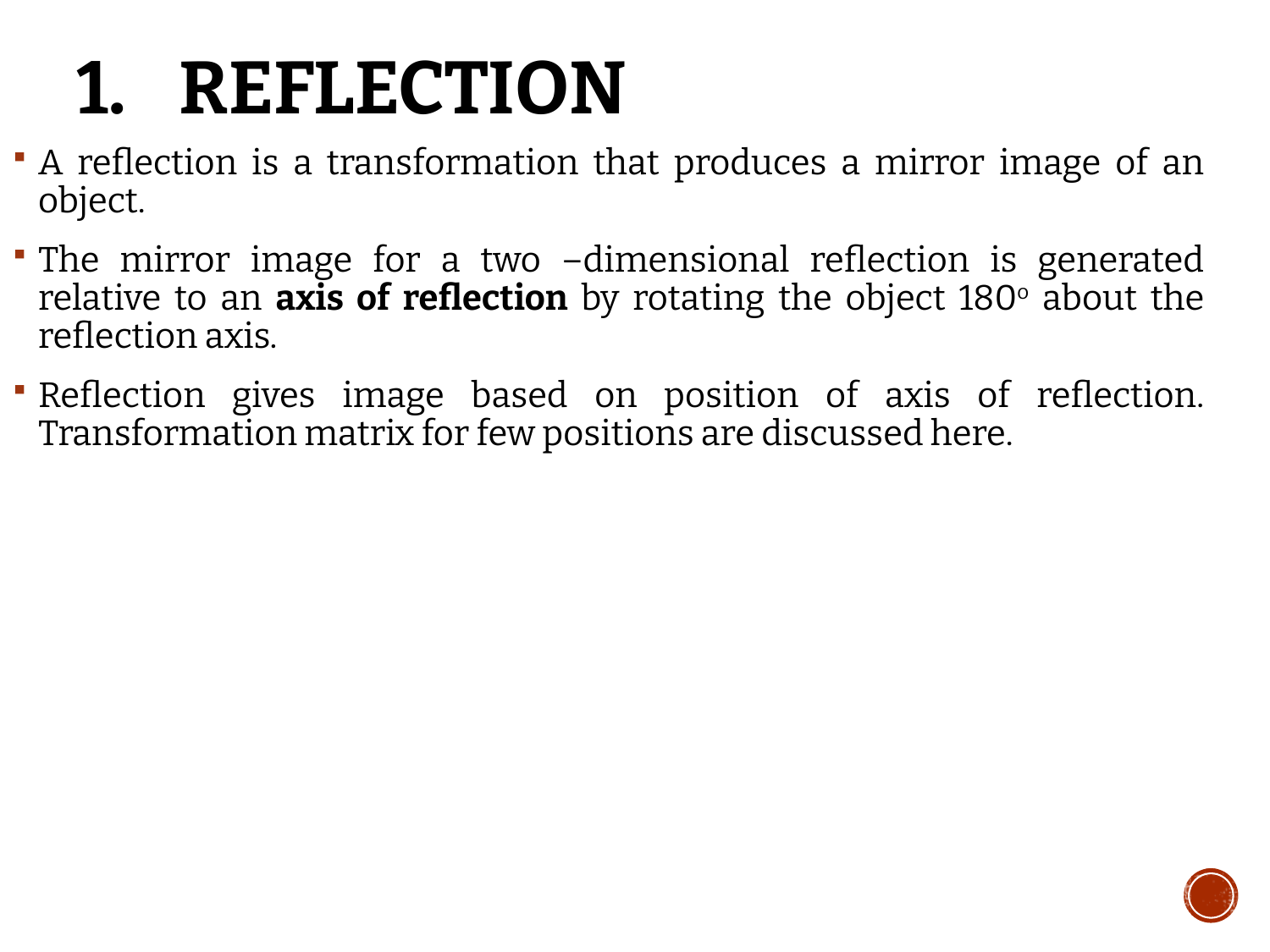

# Reflection
A reflection is a transformation that produces a mirror image of an object.
The mirror image for a two –dimensional reflection is generated relative to an axis of reflection by rotating the object 180o about the reflection axis.
Reflection gives image based on position of axis of reflection. Transformation matrix for few positions are discussed here.